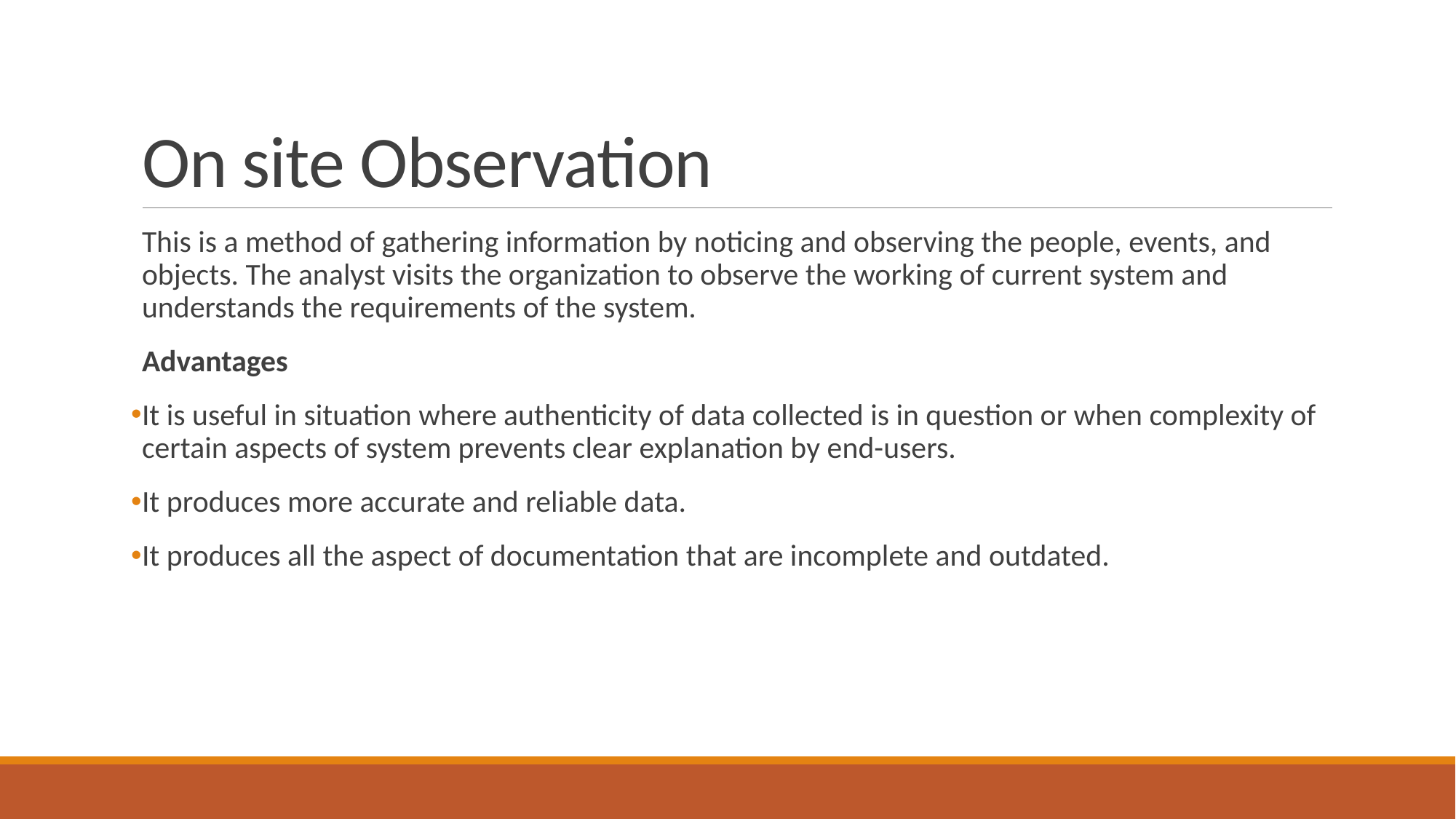

# On site Observation
This is a method of gathering information by noticing and observing the people, events, and objects. The analyst visits the organization to observe the working of current system and understands the requirements of the system.
Advantages
It is useful in situation where authenticity of data collected is in question or when complexity of certain aspects of system prevents clear explanation by end-users.
It produces more accurate and reliable data.
It produces all the aspect of documentation that are incomplete and outdated.